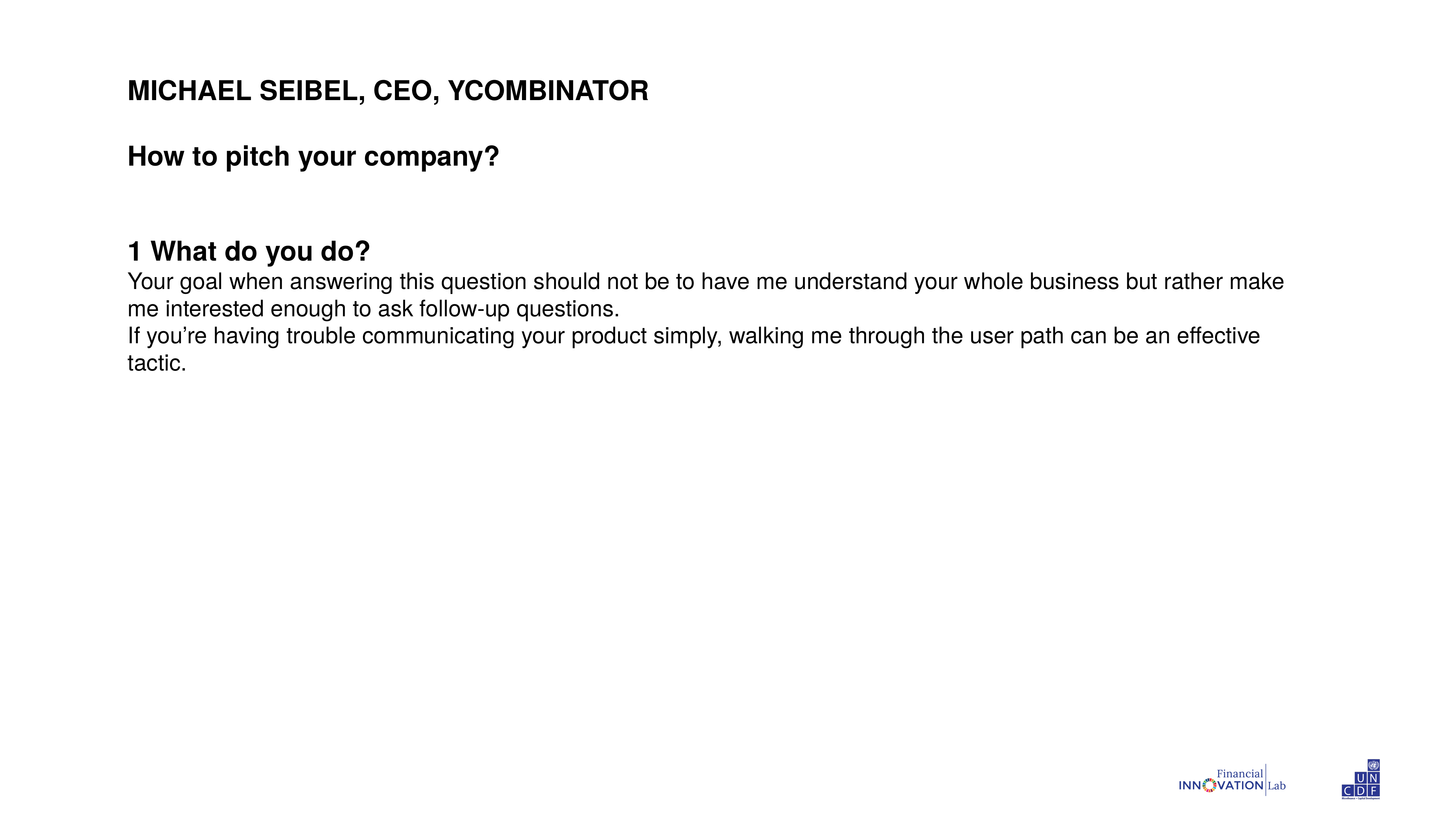

MICHAEL SEIBEL, CEO, YCOMBINATOR

How to pitch your company?
1 What do you do?
Your goal when answering this question should not be to have me understand your whole business but rather make me interested enough to ask follow-up questions.
If you’re having trouble communicating your product simply, walking me through the user path can be an effective tactic.